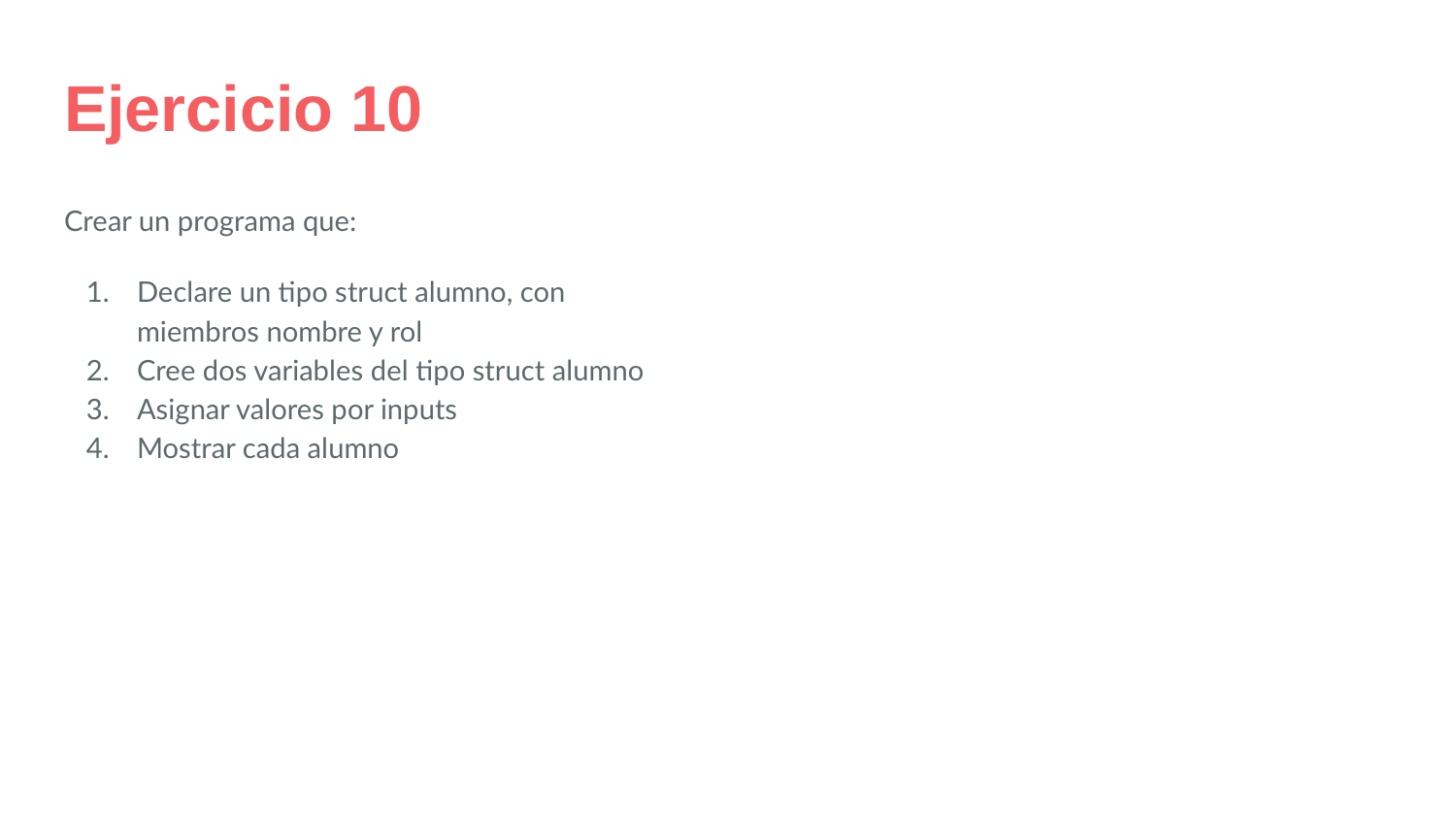

# Ejercicio 10
Crear un programa que:
Declare un tipo struct alumno, con miembros nombre y rol
Cree dos variables del tipo struct alumno
Asignar valores por inputs
Mostrar cada alumno